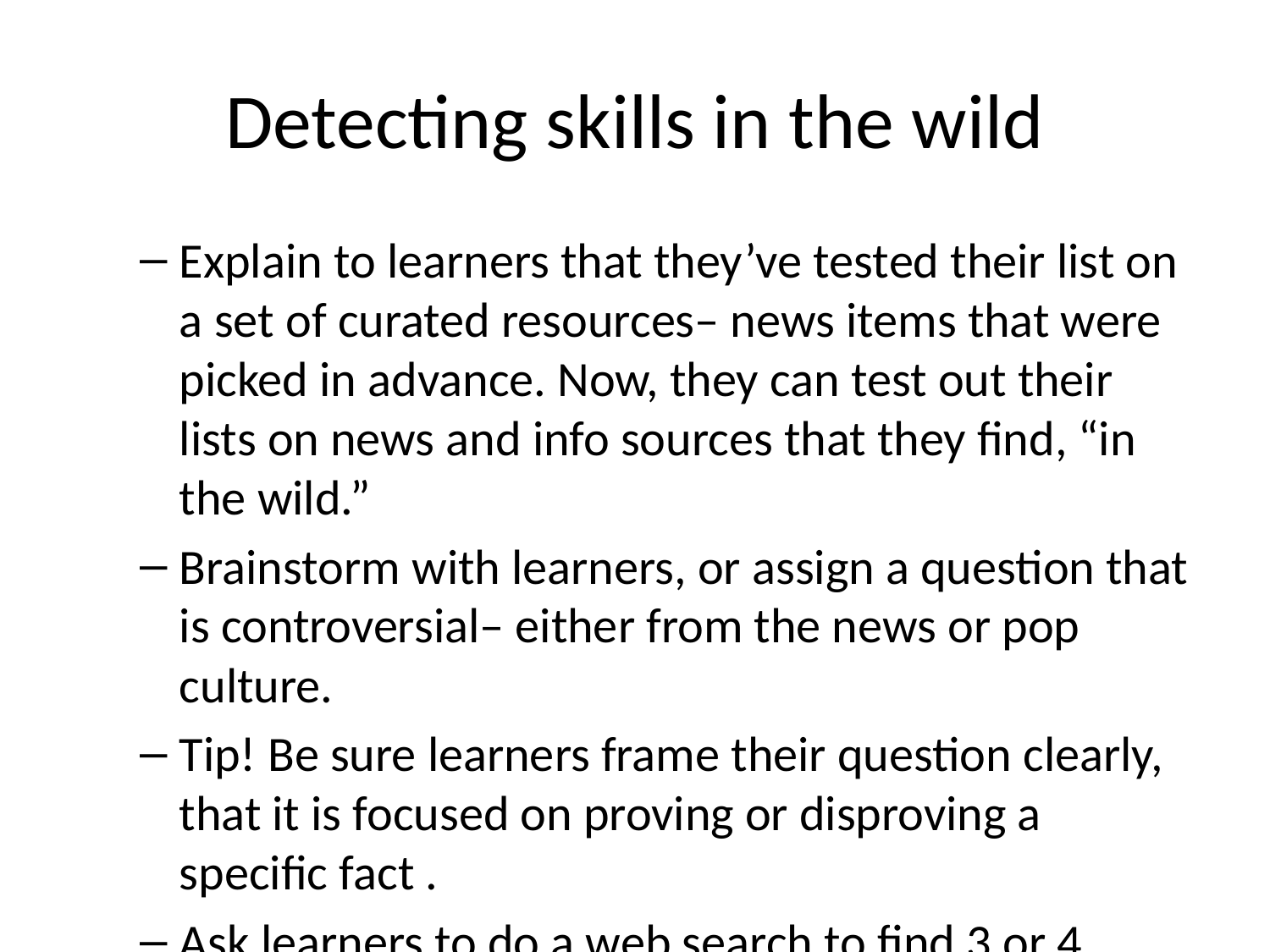

# Detecting skills in the wild
Explain to learners that they’ve tested their list on a set of curated resources– news items that were picked in advance. Now, they can test out their lists on news and info sources that they find, “in the wild.”
Brainstorm with learners, or assign a question that is controversial– either from the news or pop culture.
Tip! Be sure learners frame their question clearly, that it is focused on proving or disproving a specific fact .
Ask learners to do a web search to find 3 or 4 different sources on this controversy.
Ask them to use the same process in the previous section to evaluate the claim.
Bring the group back together to share results. Ask learners:
Were some of the results different, or was there a consensus?
Which sources were reliable? Which sources did you decide were unreliable?
Is there anything you’d add or change to your list?